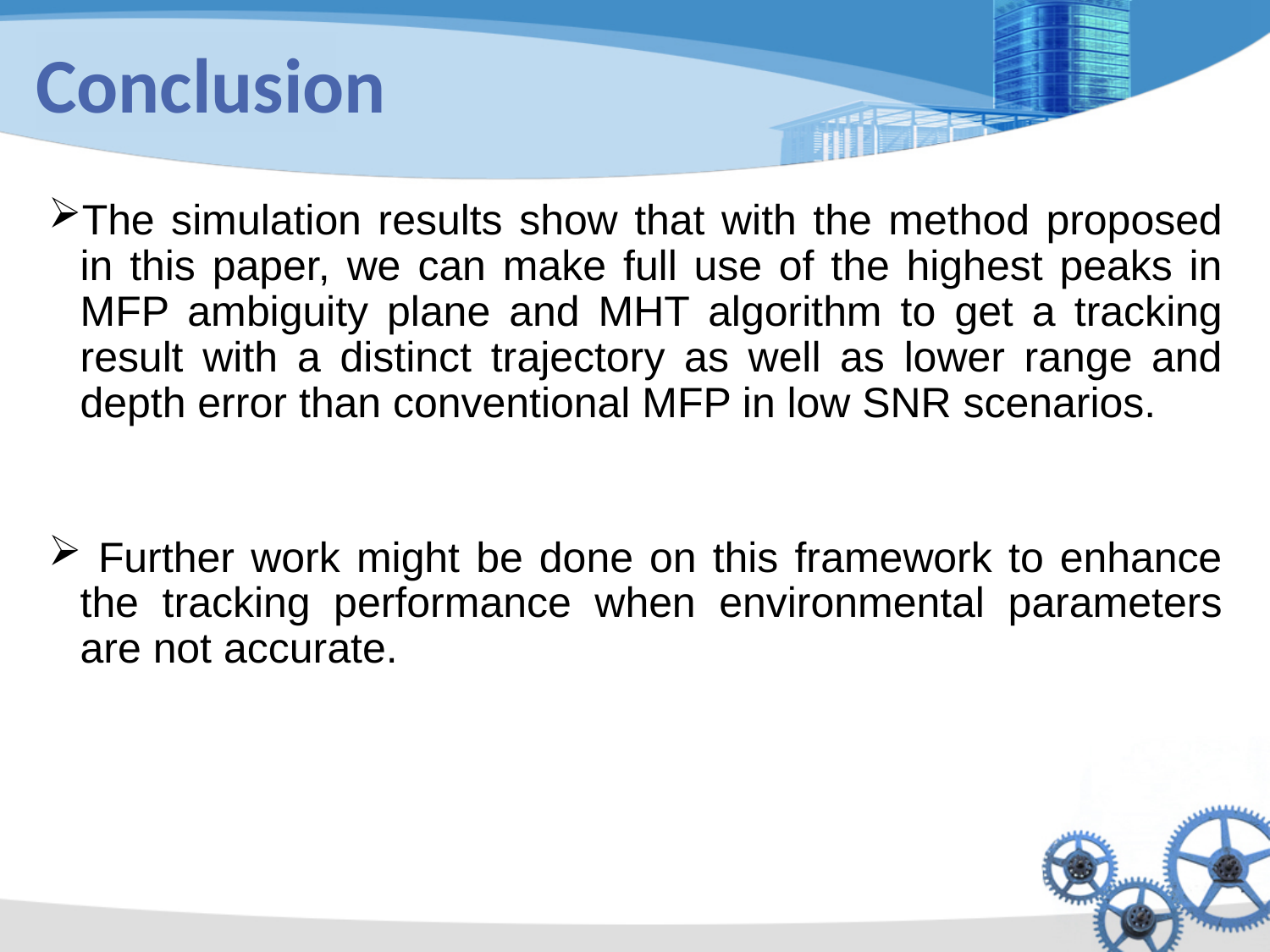

# Conclusion
The simulation results show that with the method proposed in this paper, we can make full use of the highest peaks in MFP ambiguity plane and MHT algorithm to get a tracking result with a distinct trajectory as well as lower range and depth error than conventional MFP in low SNR scenarios.

 Further work might be done on this framework to enhance the tracking performance when environmental parameters are not accurate.